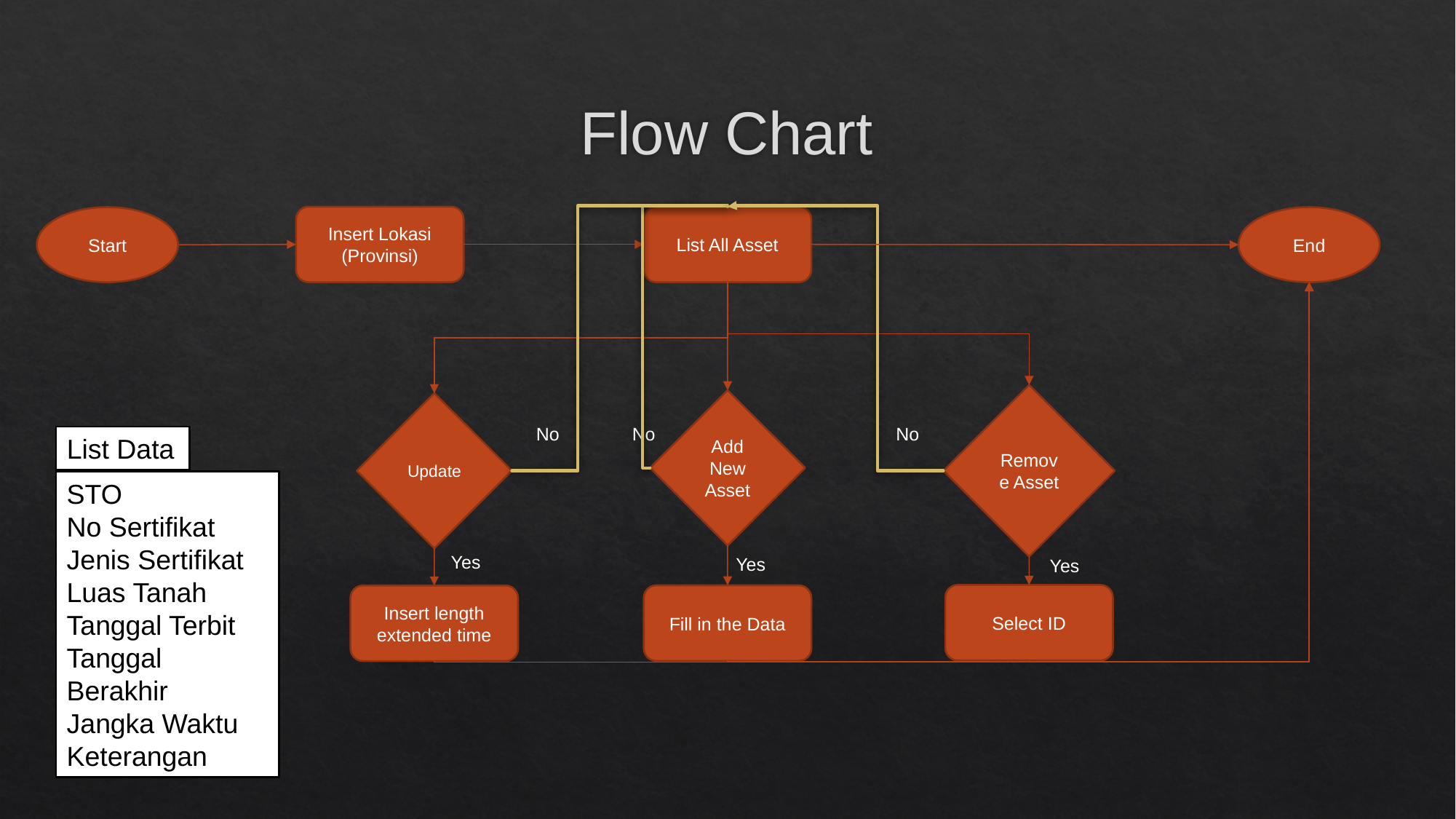

# Flow Chart
Insert Lokasi
(Provinsi)
List All Asset
Start
End
Remove Asset
Add New Asset
Update
No
No
No
List Data
STO
No Sertifikat
Jenis Sertifikat
Luas Tanah
Tanggal Terbit
Tanggal Berakhir
Jangka Waktu
Keterangan
Yes
Yes
Yes
Select ID
Fill in the Data
Insert length extended time